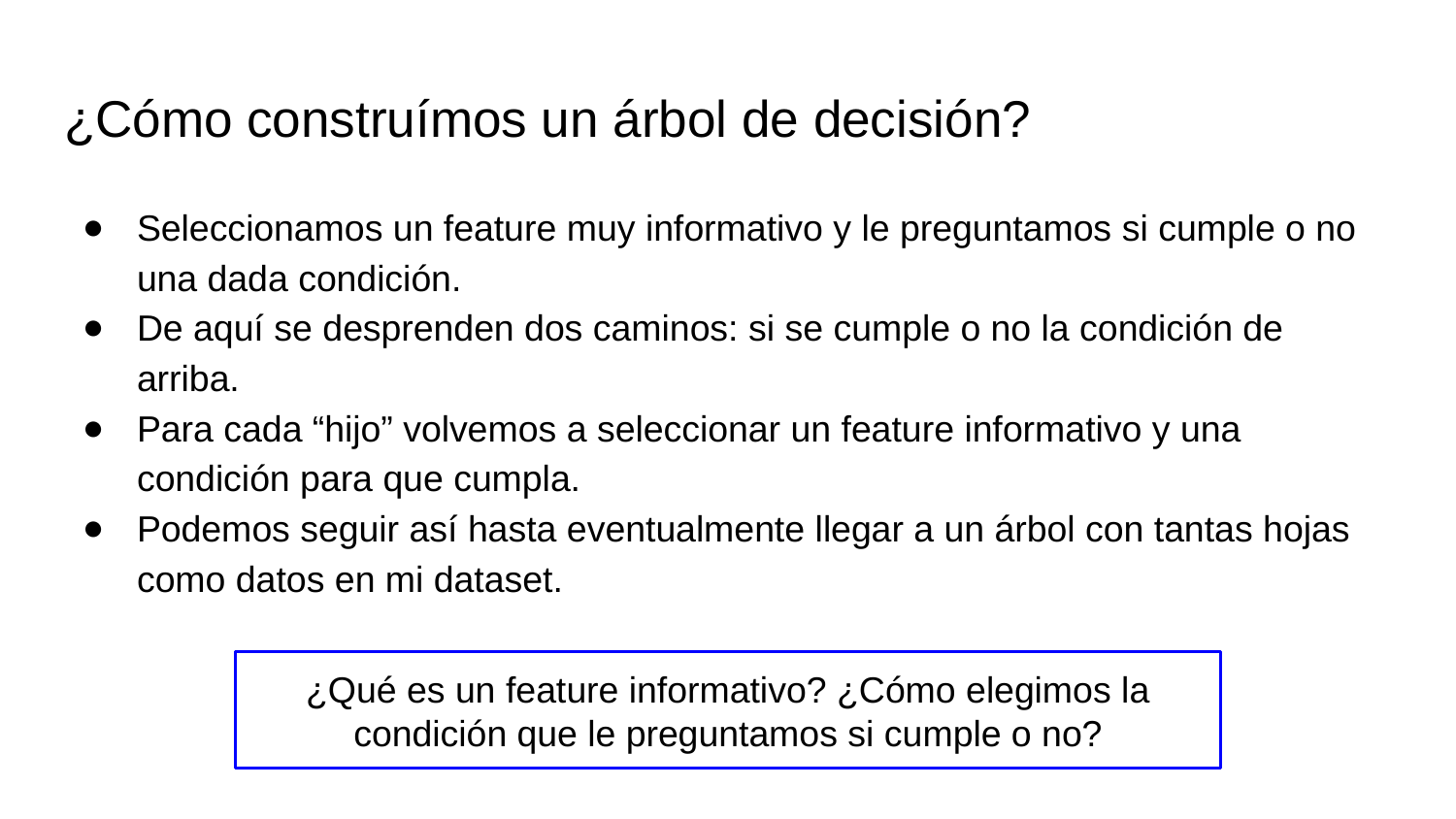

# ¿Cómo construímos un árbol de decisión?
Seleccionamos un feature muy informativo y le preguntamos si cumple o no una dada condición.
De aquí se desprenden dos caminos: si se cumple o no la condición de arriba.
Para cada “hijo” volvemos a seleccionar un feature informativo y una condición para que cumpla.
Podemos seguir así hasta eventualmente llegar a un árbol con tantas hojas como datos en mi dataset.
¿Qué es un feature informativo? ¿Cómo elegimos la condición que le preguntamos si cumple o no?